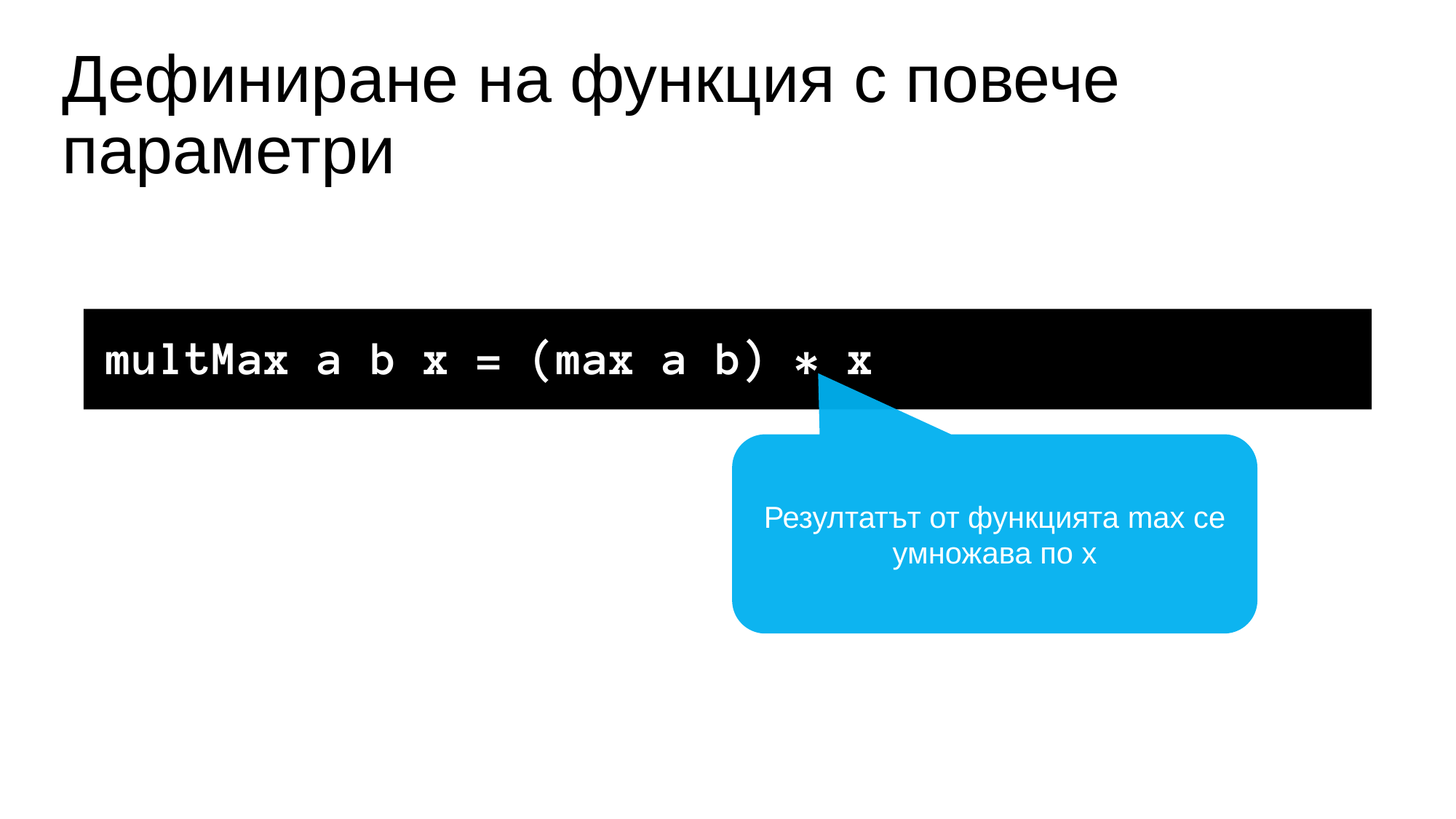

# Дефиниране на функция с повече параметри
multMax a b x = (max a b) * x
Резултатът от функцията max се умножава по x